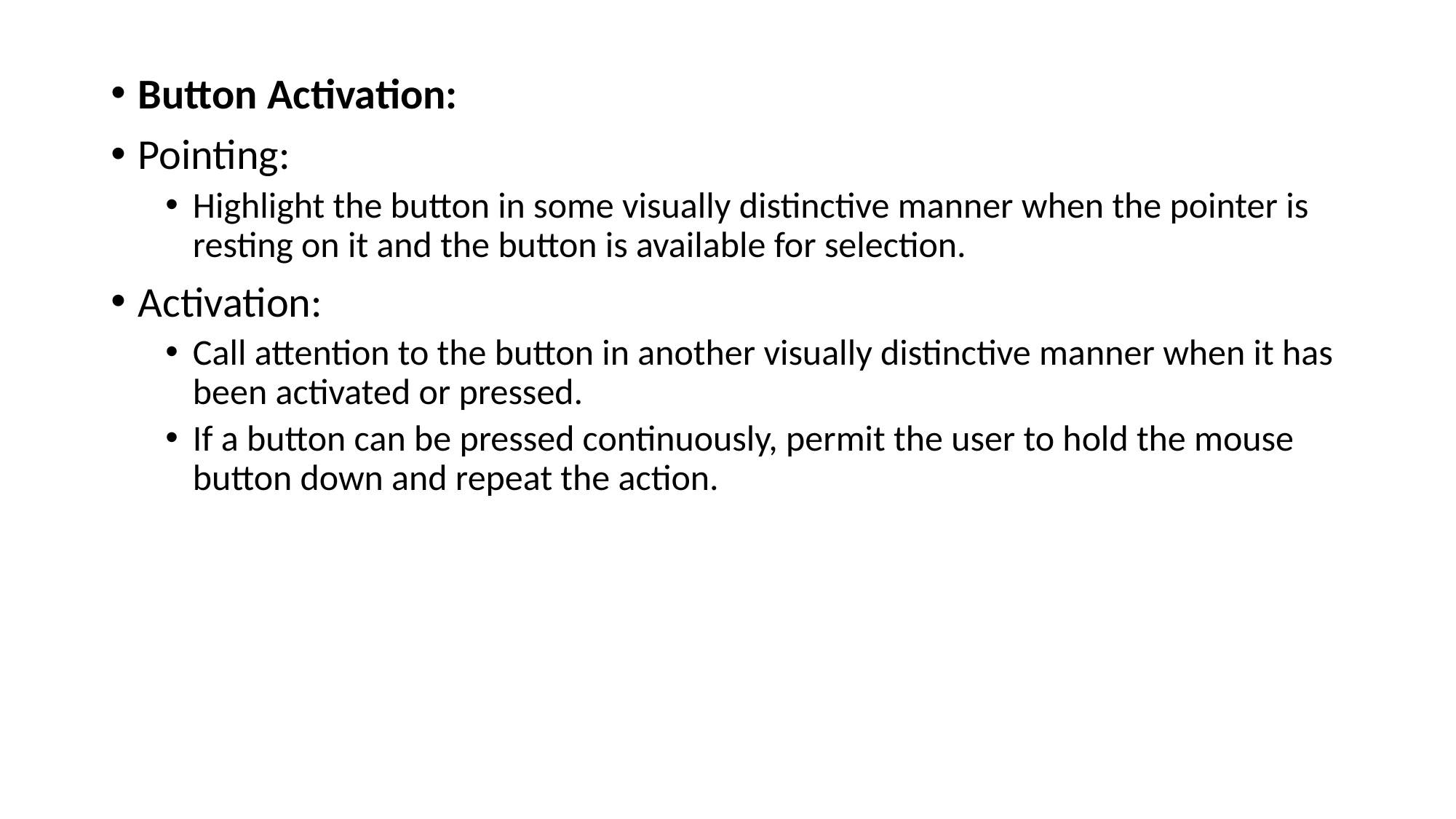

Button Activation:
Pointing:
Highlight the button in some visually distinctive manner when the pointer is resting on it and the button is available for selection.
Activation:
Call attention to the button in another visually distinctive manner when it has been activated or pressed.
If a button can be pressed continuously, permit the user to hold the mouse button down and repeat the action.